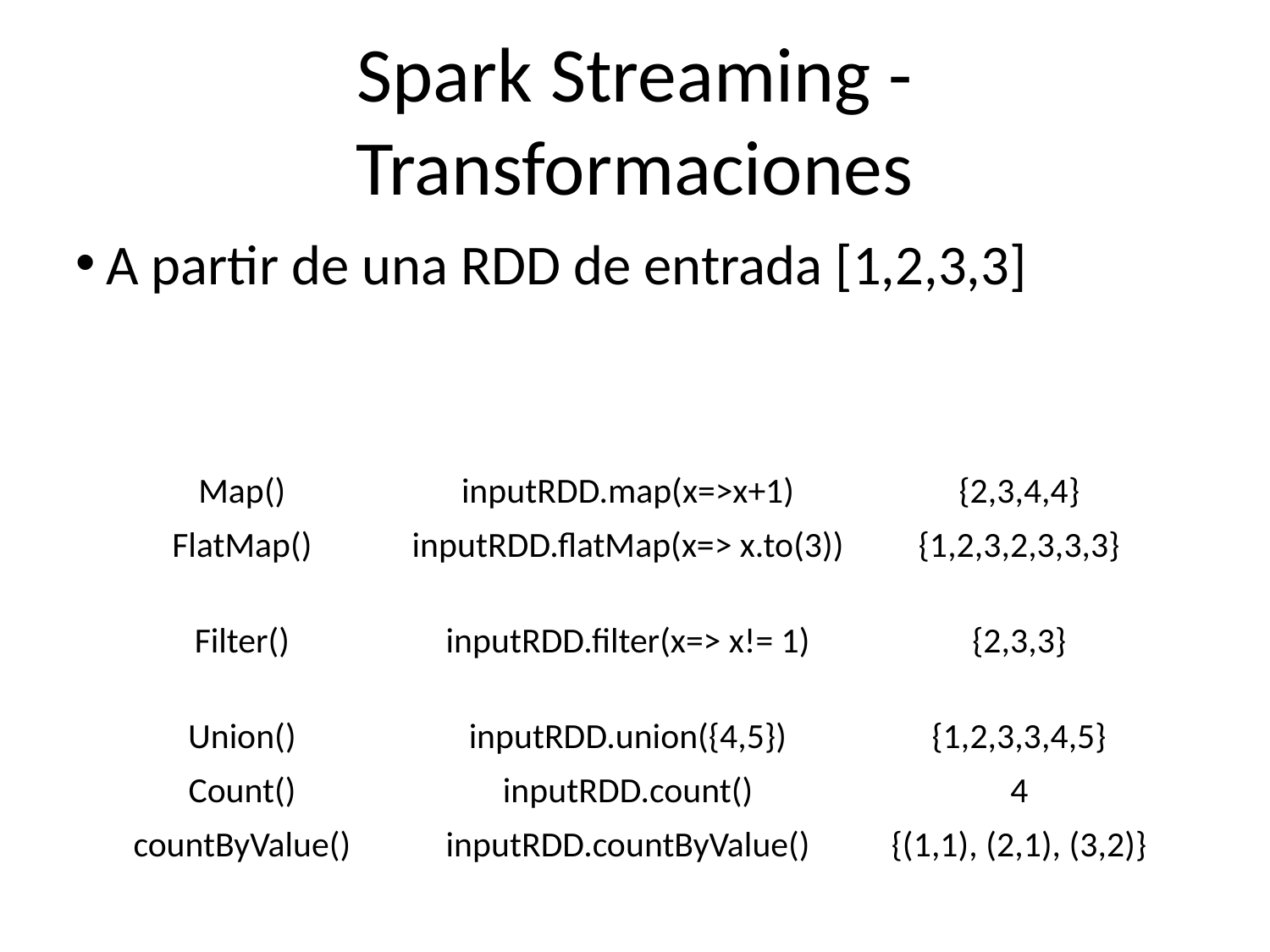

Spark Streaming - Transformaciones
A partir de una RDD de entrada [1,2,3,3]

| Transformación | Ejemplo | Resultado |
| --- | --- | --- |
| Map() | inputRDD.map(x=>x+1) | {2,3,4,4} |
| FlatMap() | inputRDD.flatMap(x=> x.to(3)) | {1,2,3,2,3,3,3} |
| Filter() | inputRDD.filter(x=> x!= 1) | {2,3,3} |
| Union() | inputRDD.union({4,5}) | {1,2,3,3,4,5} |
| Count() | inputRDD.count() | 4 |
| countByValue() | inputRDD.countByValue() | {(1,1), (2,1), (3,2)} |